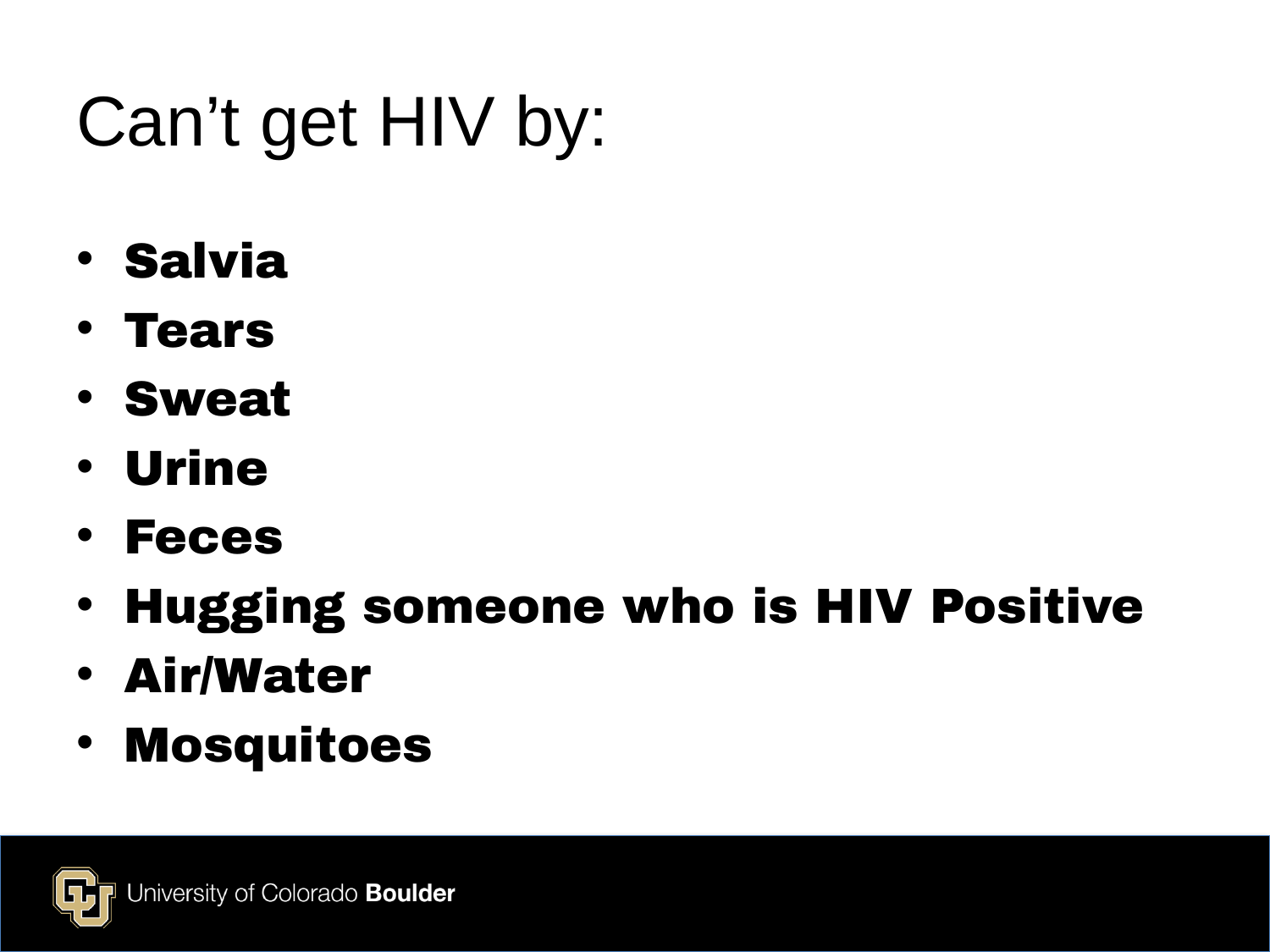

# Can’t get HIV by:
Salvia
Tears
Sweat
Urine
Feces
Hugging someone who is HIV Positive
Air/Water
Mosquitoes